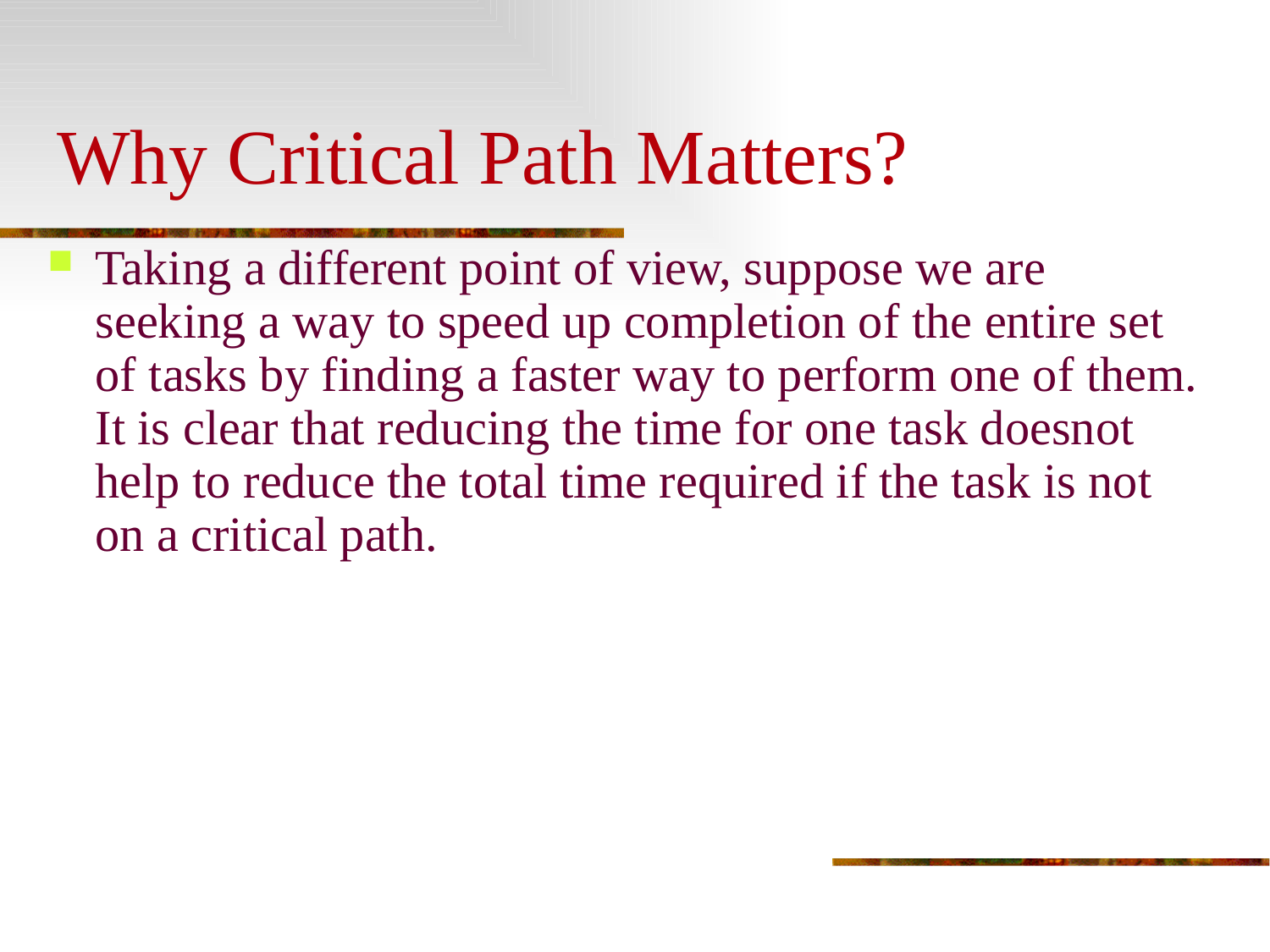

# Why Critical Path Matters?
Taking a different point of view, suppose we are seeking a way to speed up completion of the entire set of tasks by finding a faster way to perform one of them. It is clear that reducing the time for one task doesnot help to reduce the total time required if the task is not on a critical path.